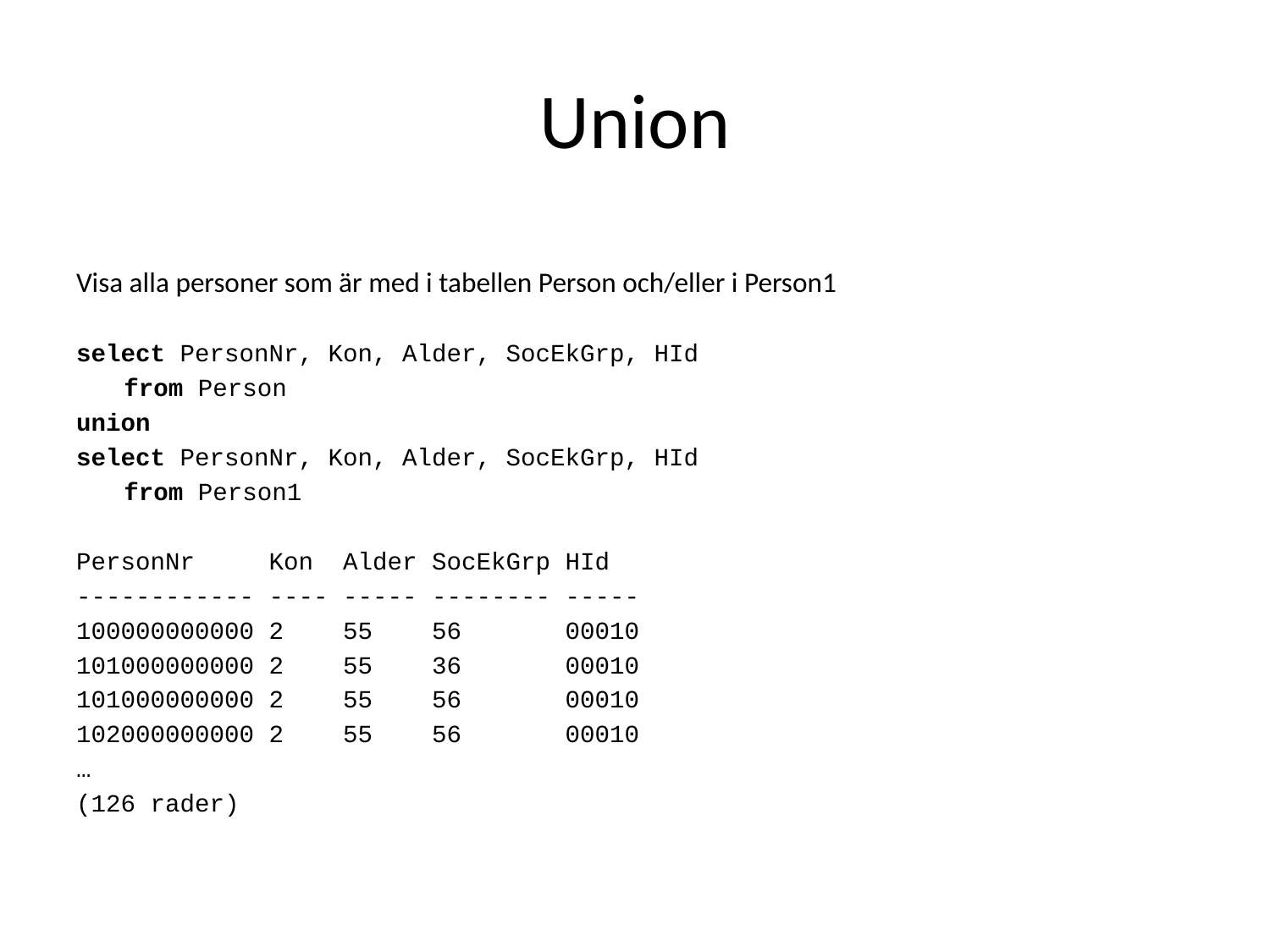

# Union

Visa alla personer som är med i tabellen Person och/eller i Person1

select PersonNr, Kon, Alder, SocEkGrp, HId
	from Person
union
select PersonNr, Kon, Alder, SocEkGrp, HId
	from Person1

PersonNr     Kon  Alder SocEkGrp HId
------------ ---- ----- -------- -----
100000000000 2    55    56       00010
101000000000 2    55    36       00010
101000000000 2    55    56       00010
102000000000 2    55    56       00010
…
(126 rader)